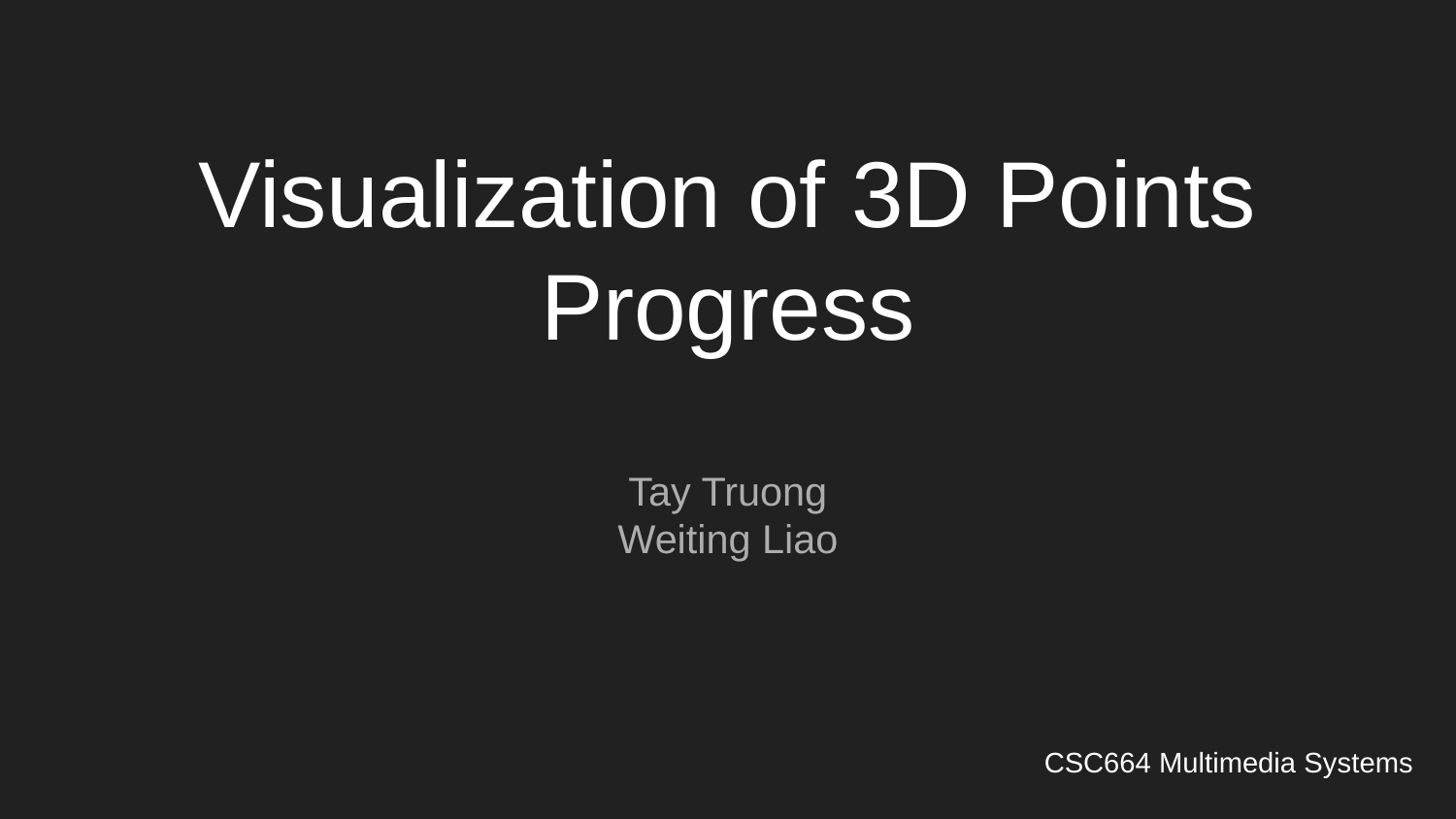

# Visualization of 3D Points Progress
Tay Truong
Weiting Liao
CSC664 Multimedia Systems